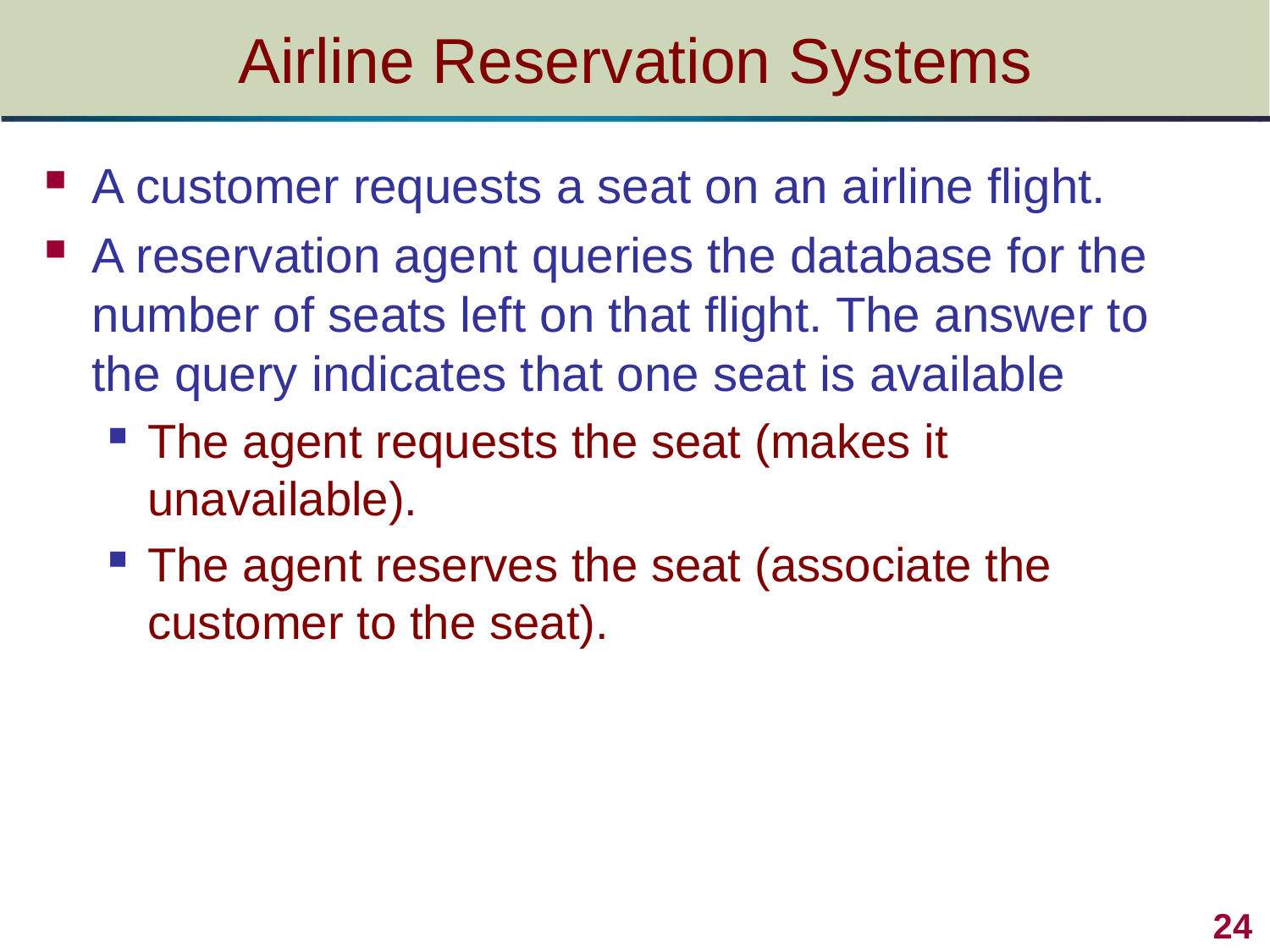

# Airline Reservation Systems
A customer requests a seat on an airline flight.
A reservation agent queries the database for the number of seats left on that flight. The answer to the query indicates that one seat is available
The agent requests the seat (makes it unavailable).
The agent reserves the seat (associate the customer to the seat).

24